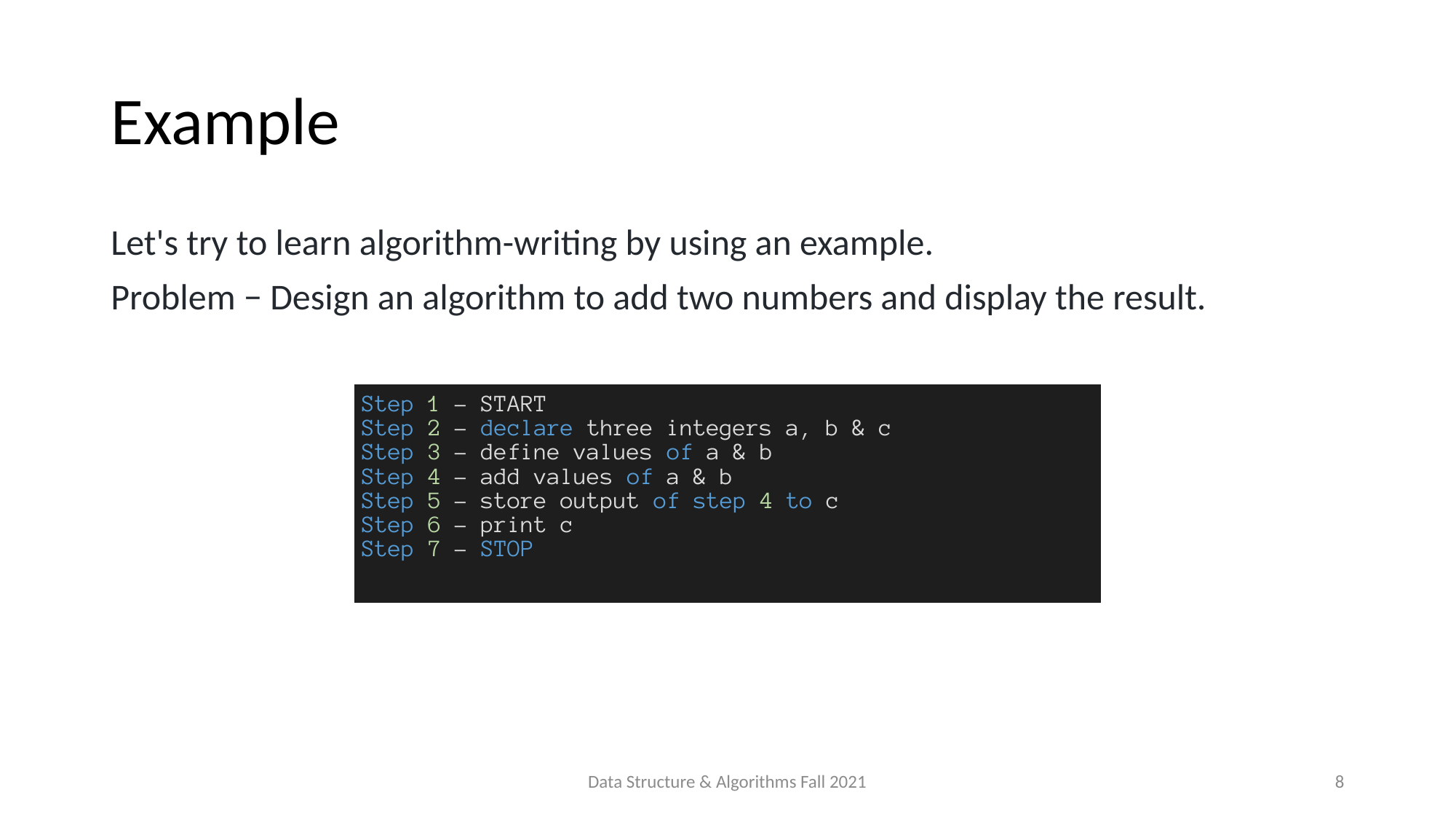

# Example
Let's try to learn algorithm-writing by using an example.
Problem − Design an algorithm to add two numbers and display the result.

| Step 1 − START Step 2 − declare three integers a, b & c Step 3 − define values of a & b Step 4 − add values of a & b Step 5 − store output of step 4 to c Step 6 − print c Step 7 − STOP |
| --- |

Data Structure & Algorithms Fall 2021
8